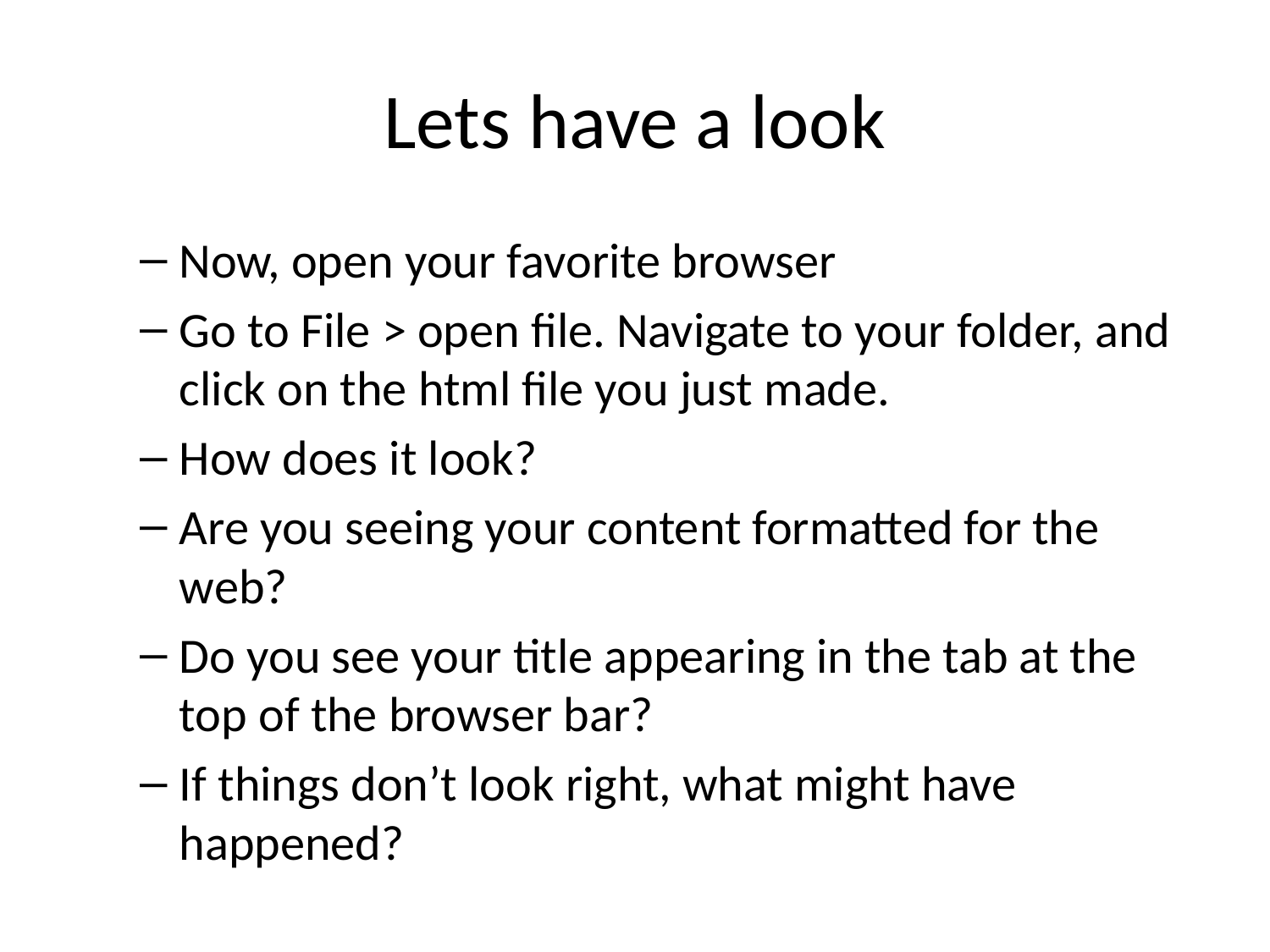

# Lets have a look
Now, open your favorite browser
Go to File > open file. Navigate to your folder, and click on the html file you just made.
How does it look?
Are you seeing your content formatted for the web?
Do you see your title appearing in the tab at the top of the browser bar?
If things don’t look right, what might have happened?